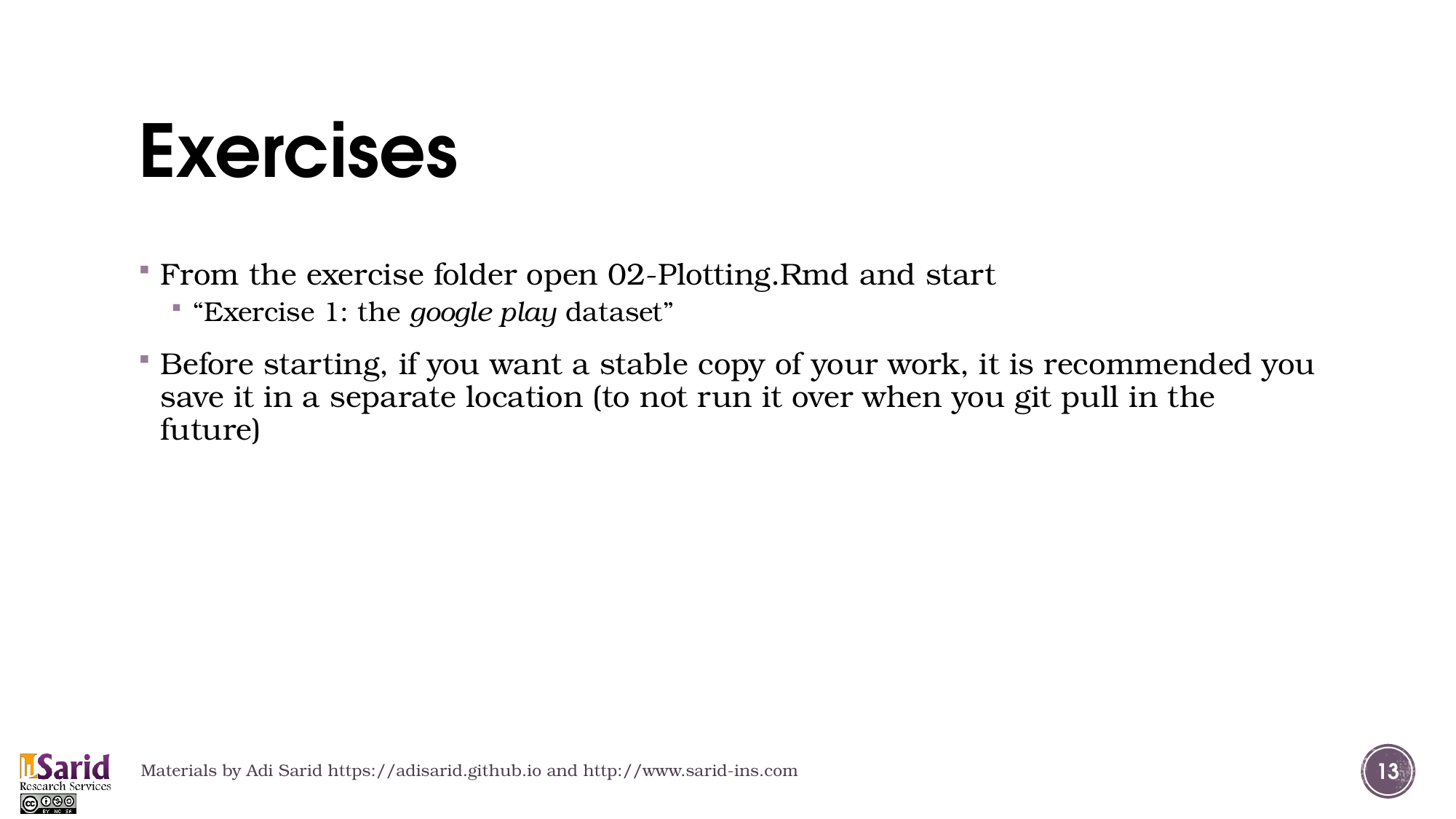

# Exercises
From the exercise folder open 02-Plotting.Rmd and start
“Exercise 1: the google play dataset”
Before starting, if you want a stable copy of your work, it is recommended you save it in a separate location (to not run it over when you git pull in the future)
Materials by Adi Sarid https://adisarid.github.io and http://www.sarid-ins.com
13